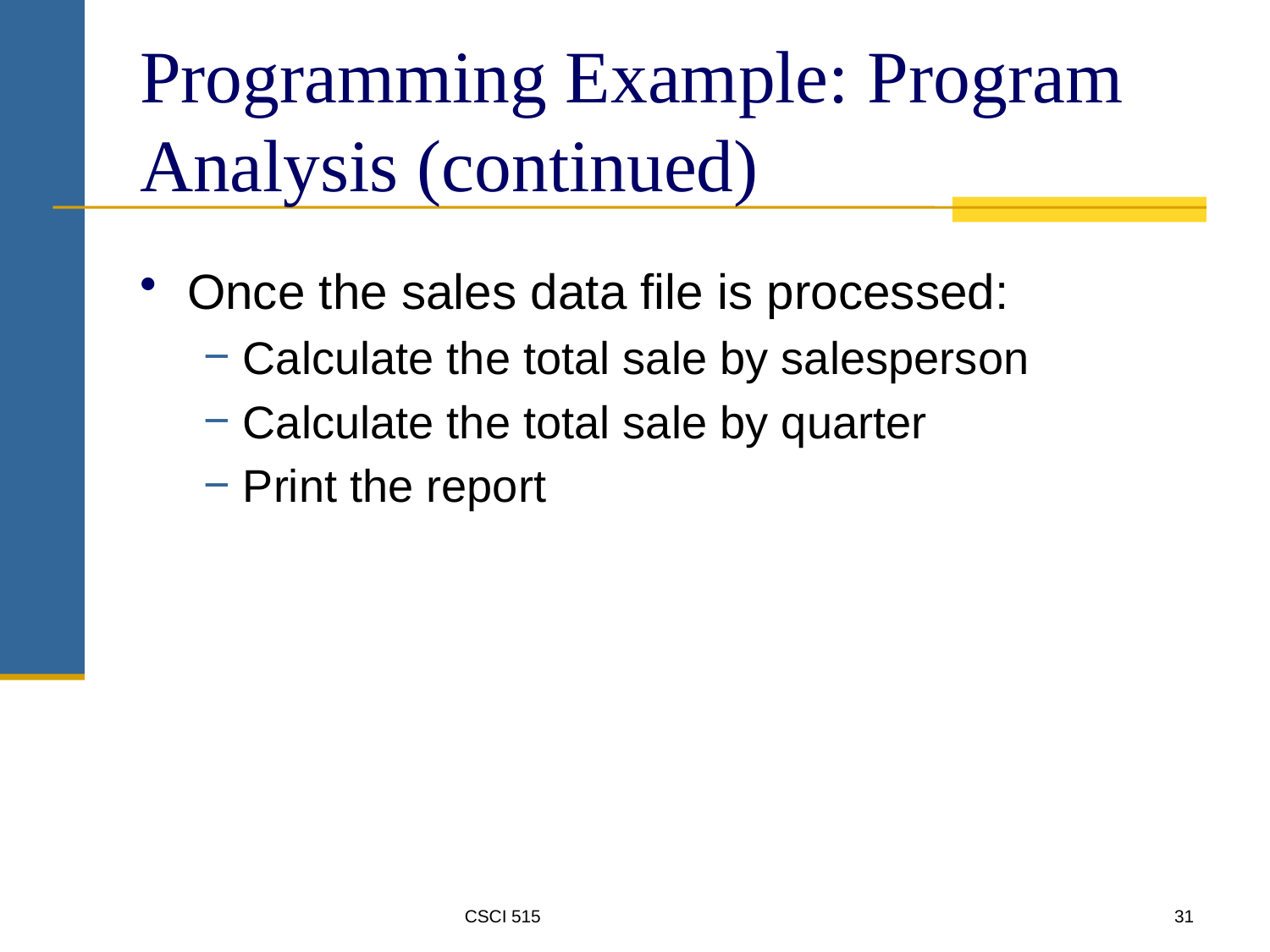

# Programming Example: Program Analysis (continued)
Once the sales data file is processed:
Calculate the total sale by salesperson
Calculate the total sale by quarter
Print the report
CSCI 515
31